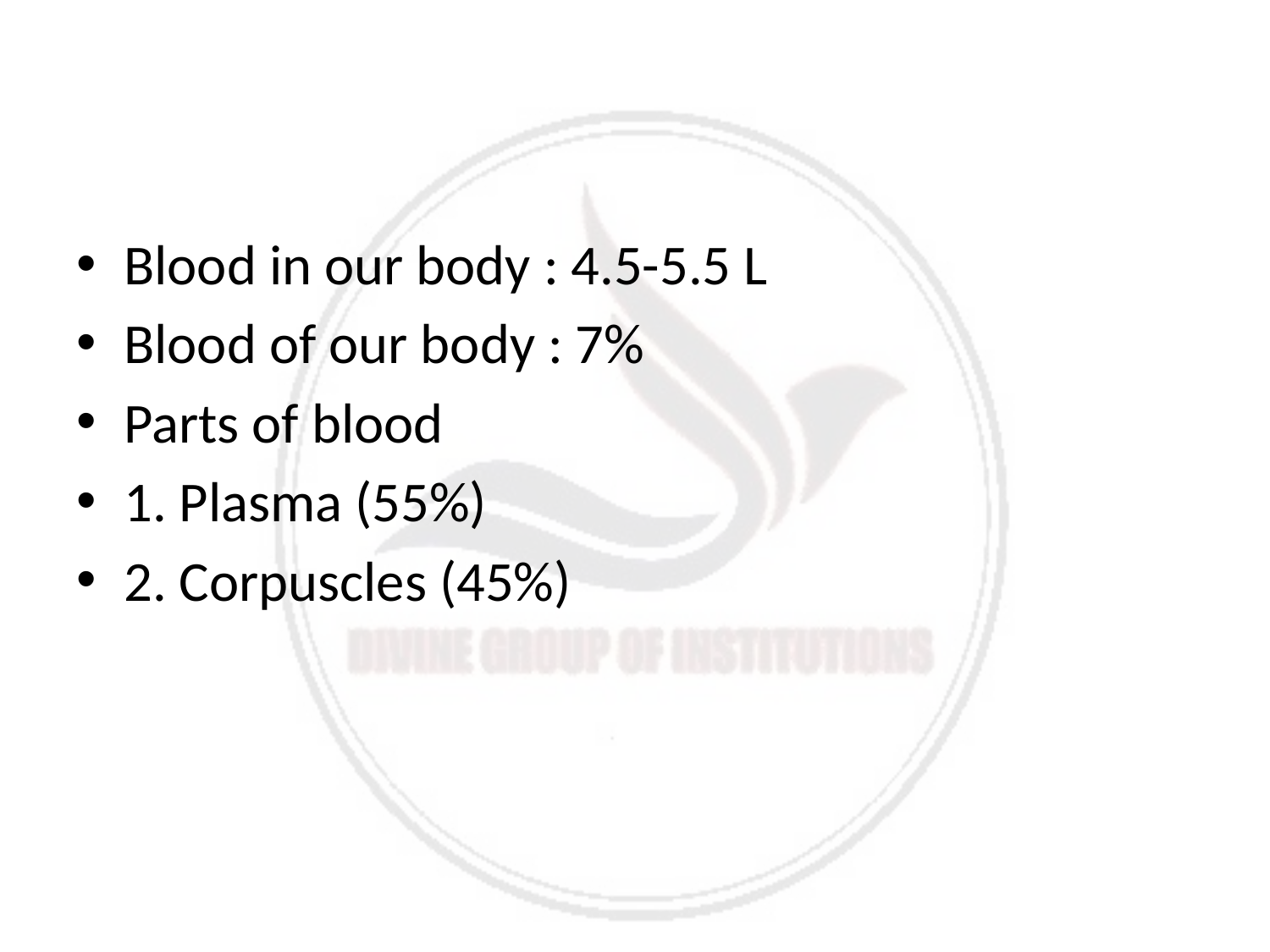

#
Blood in our body : 4.5-5.5 L
Blood of our body : 7%
Parts of blood
1. Plasma (55%)
2. Corpuscles (45%)